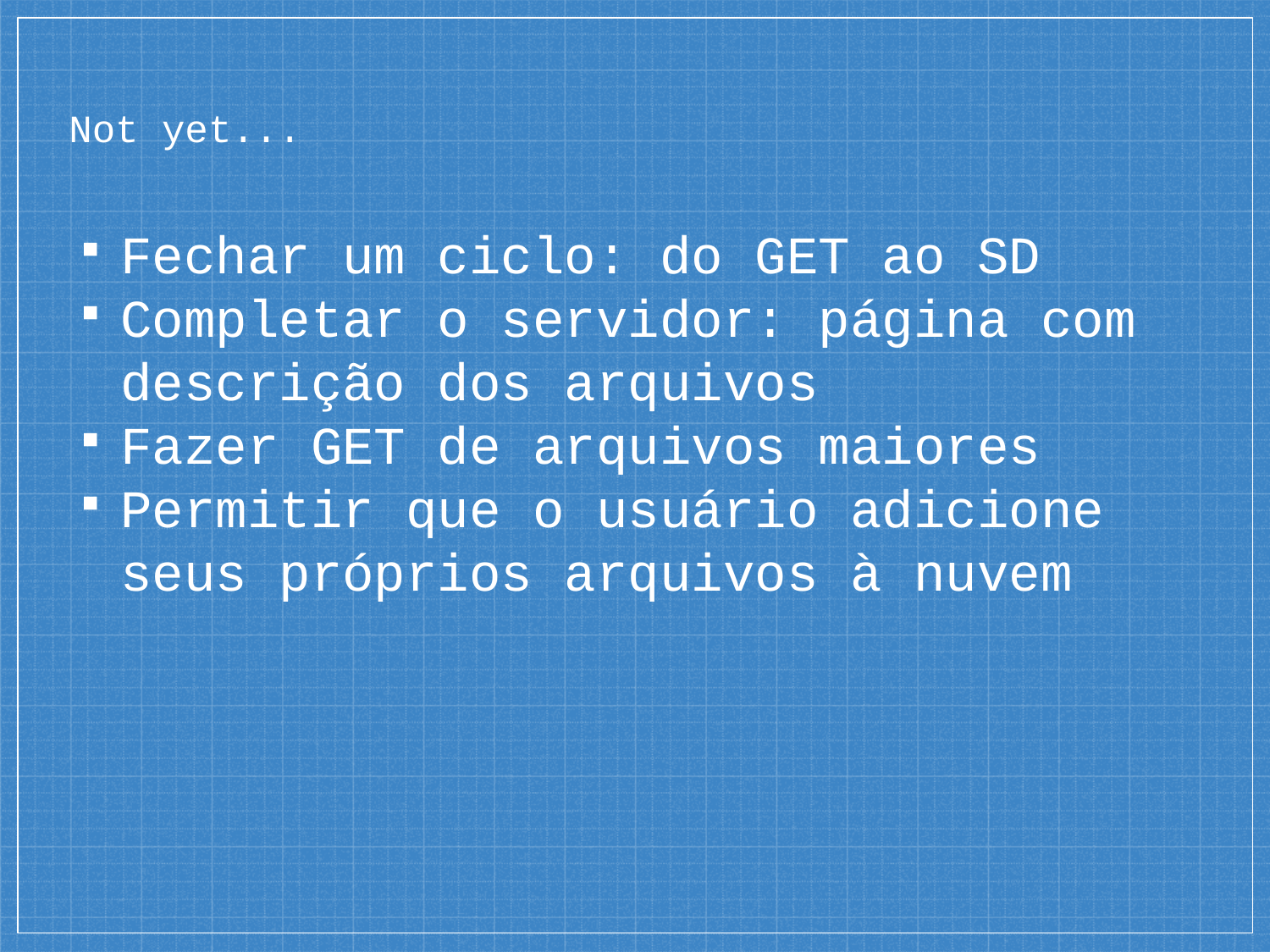

# Not yet...
Fechar um ciclo: do GET ao SD
Completar o servidor: página com descrição dos arquivos
Fazer GET de arquivos maiores
Permitir que o usuário adicione seus próprios arquivos à nuvem